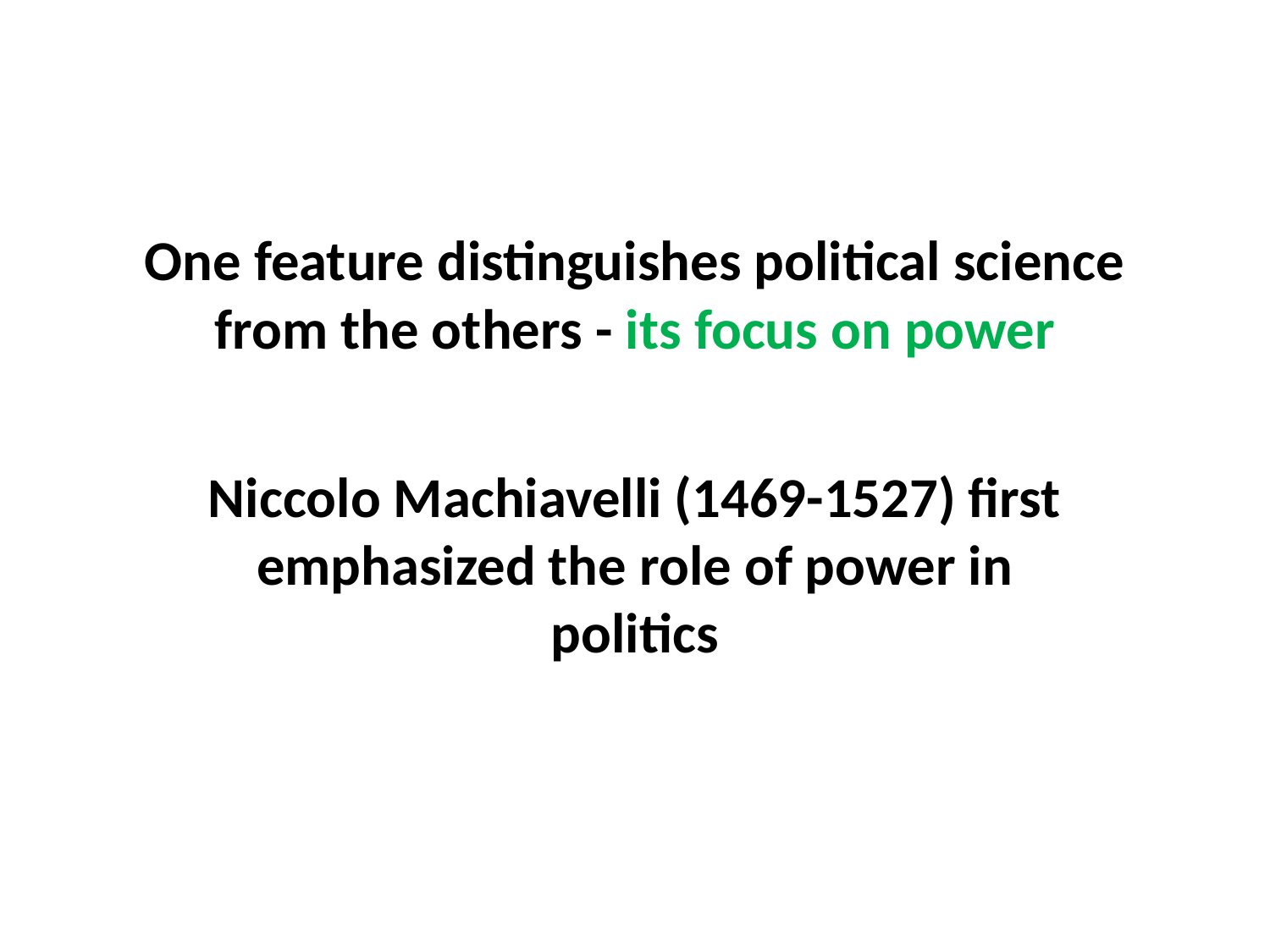

# One feature distinguishes political science from the others - its focus on power
Niccolo Machiavelli (1469-1527) first emphasized the role of power in politics